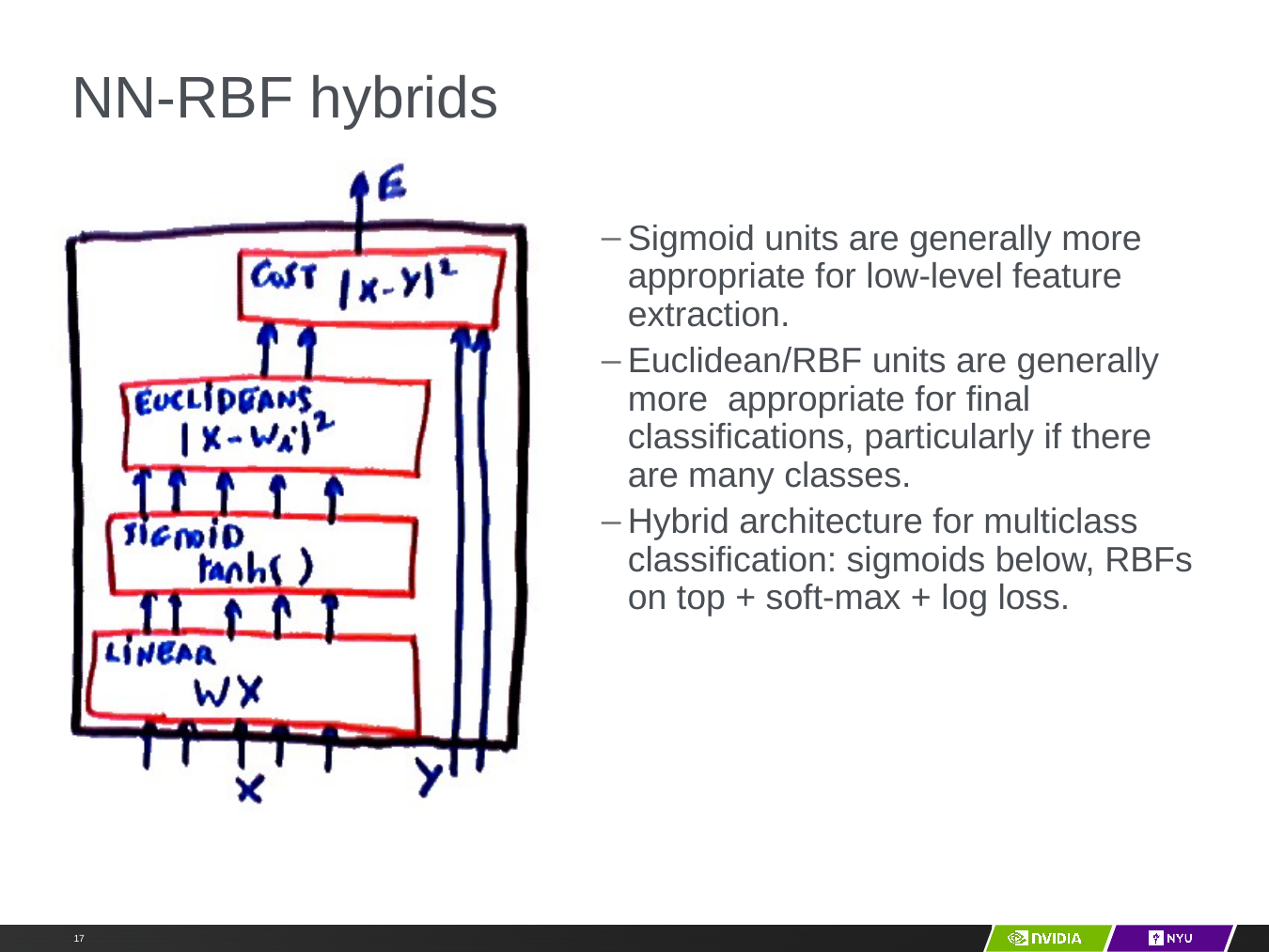

# NN-RBF hybrids

Sigmoid units are generally more  appropriate for low-level feature  extraction.
Euclidean/RBF units are generally more  appropriate for final classifications, particularly if there are many classes.
Hybrid architecture for multiclass classification: sigmoids below, RBFs on top + soft-max + log loss.